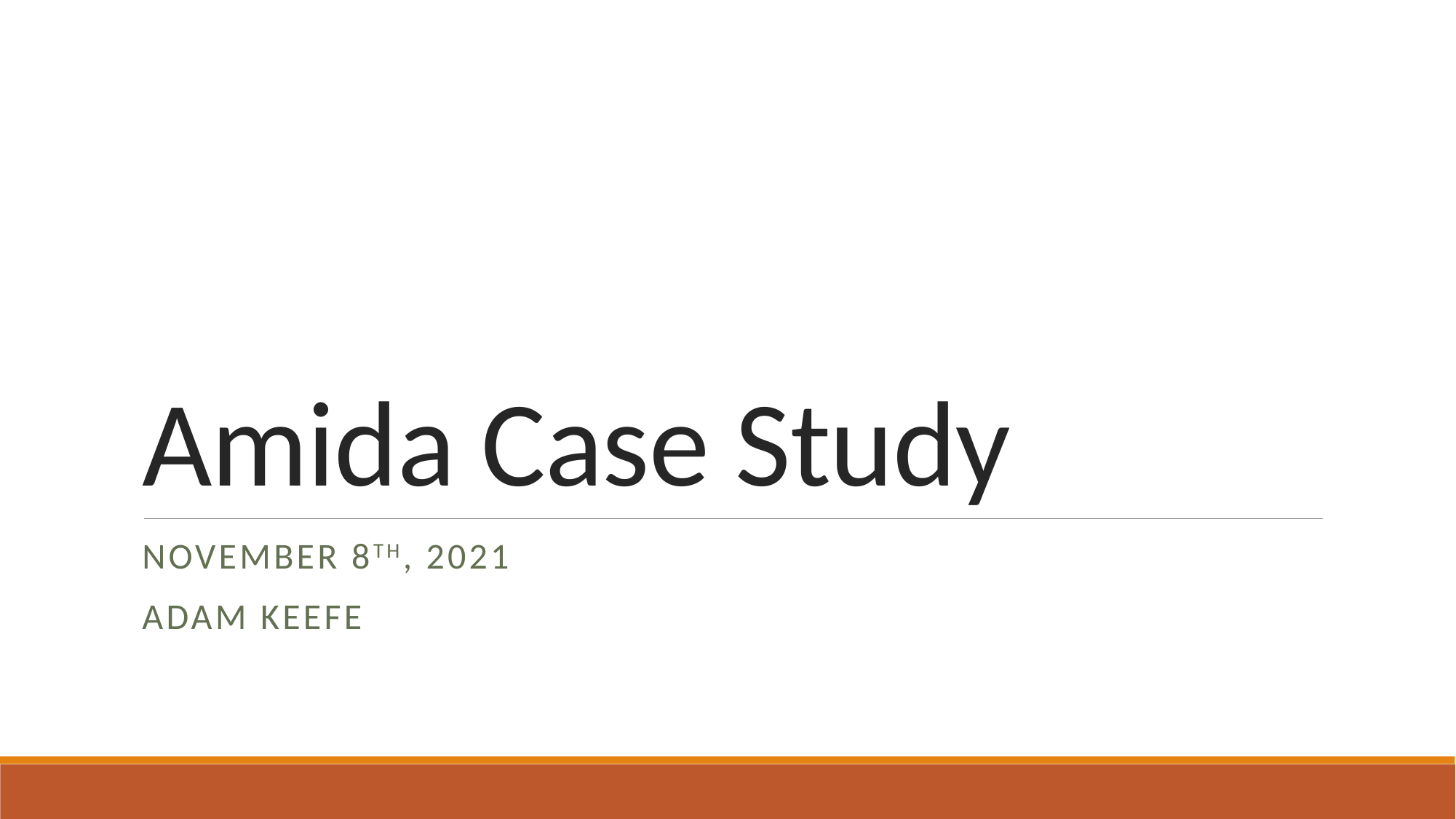

# Amida Case Study
November 8th, 2021
Adam Keefe